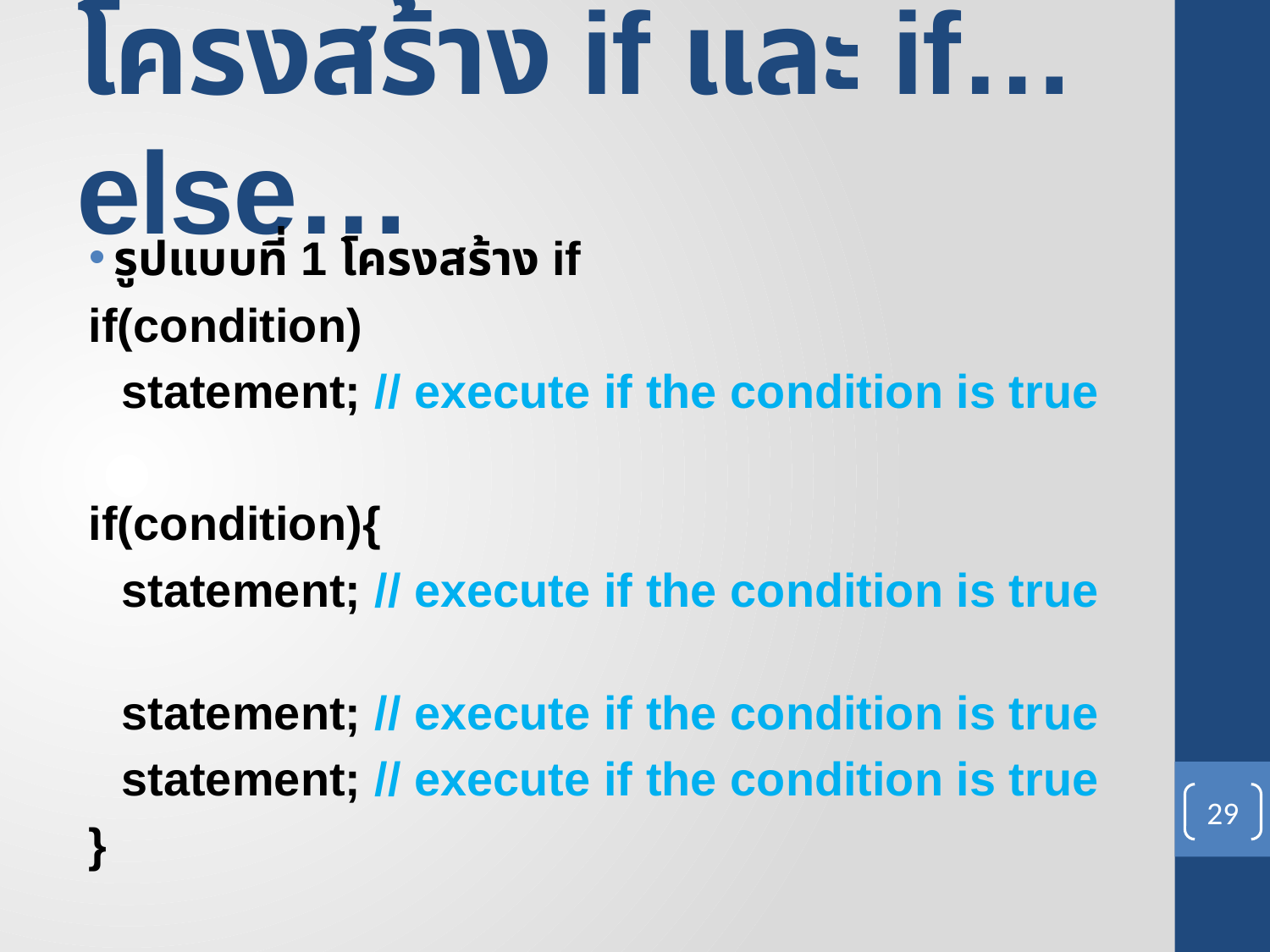

# โครงสร้าง if และ if…else…
รูปแบบที่ 1 โครงสร้าง if
if(condition)
statement; // execute if the condition is true

if(condition){
statement; // execute if the condition is true
statement; // execute if the condition is true
statement; // execute if the condition is true
}
29